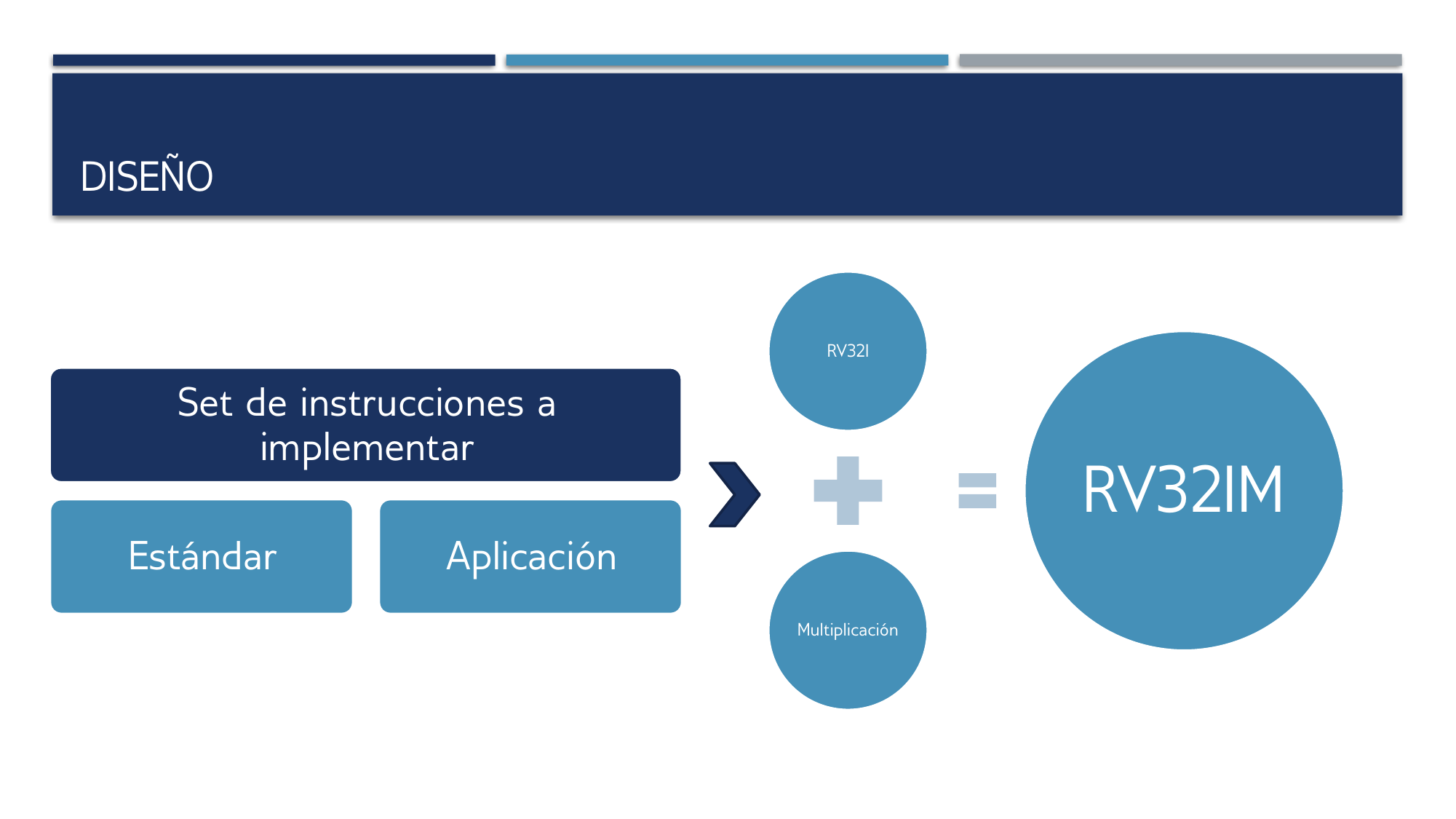

# DISEÑO
RV32I

Multiplicación

RV32IM
Set de instrucciones a implementar
Estándar
Aplicación